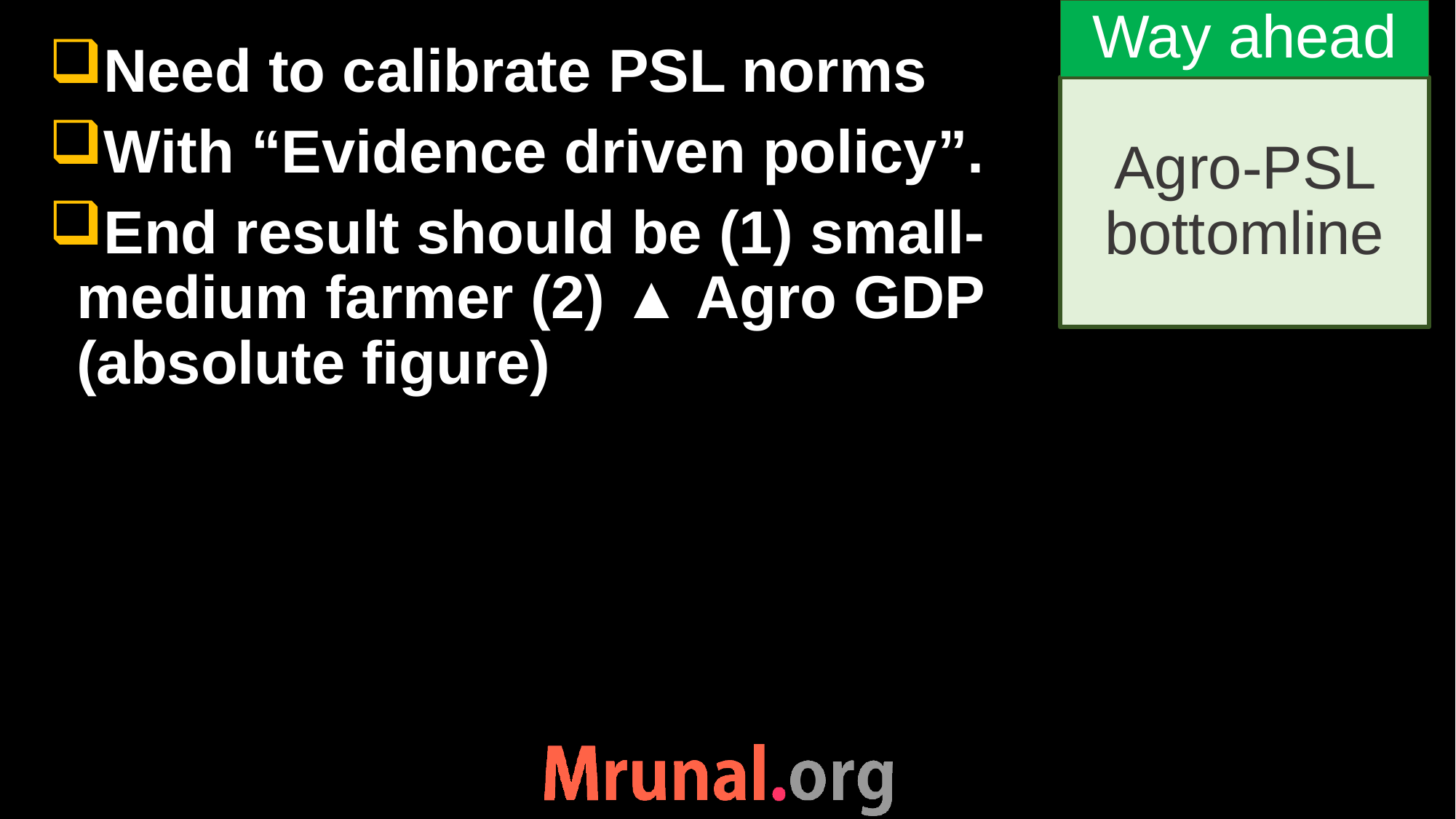

Way ahead
Need to calibrate PSL norms
With “Evidence driven policy”.
End result should be (1) small-medium farmer (2) ▲ Agro GDP (absolute figure)
# Agro-PSL bottomline